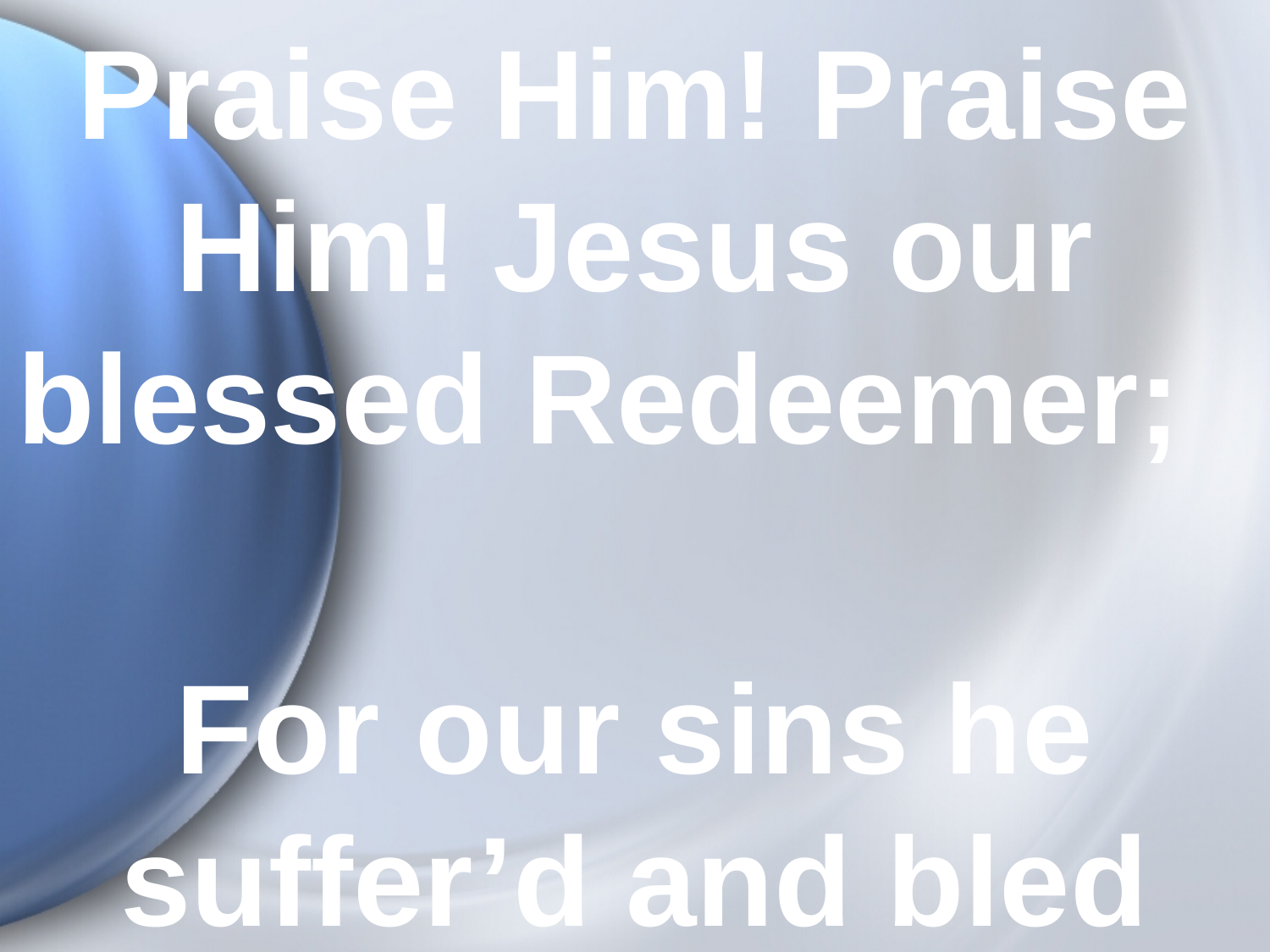

Praise Him! Praise Him! Jesus our blessed Redeemer;
For our sins he suffer’d and bled and died;